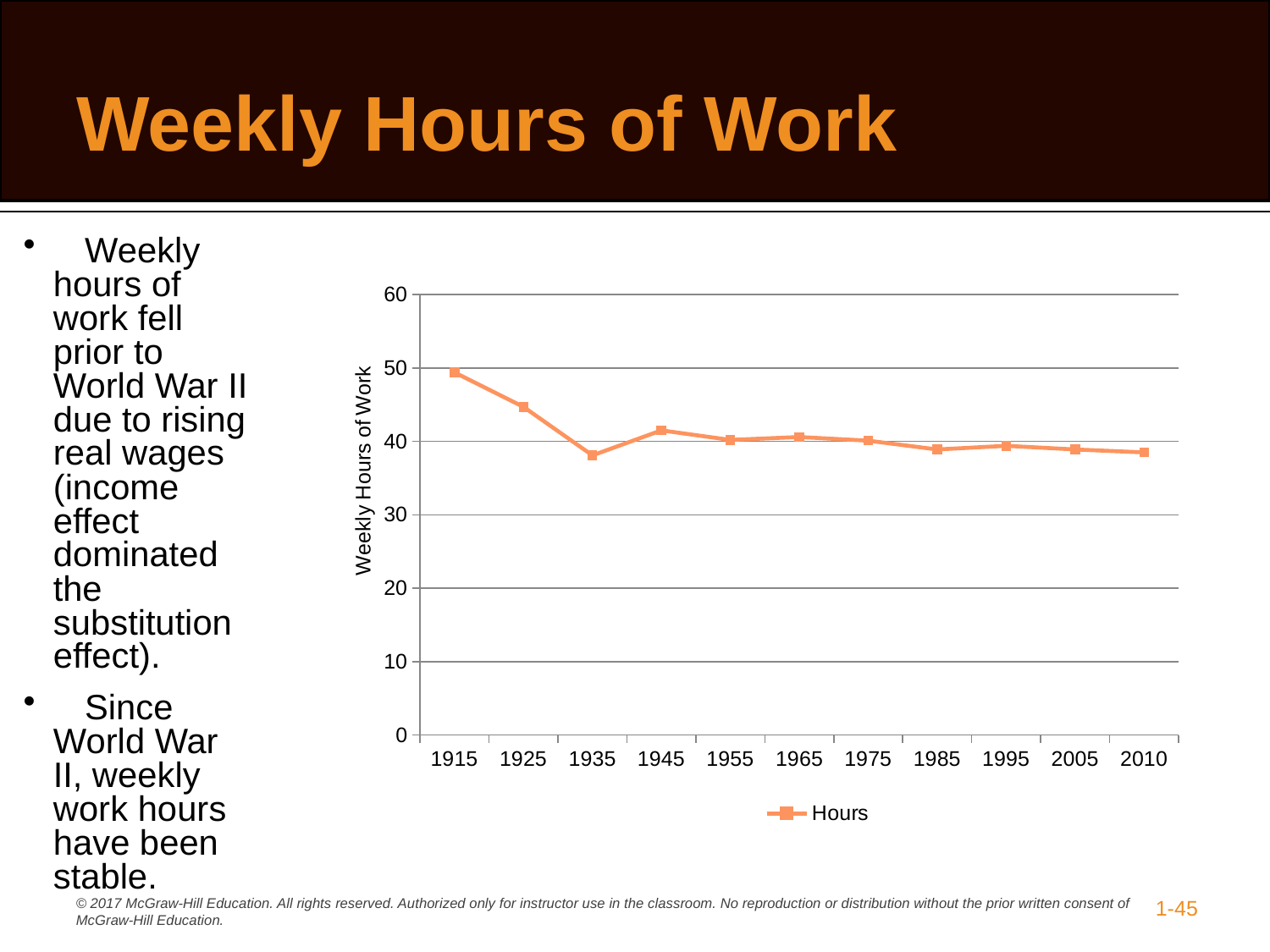

# Weekly Hours of Work
 	Weekly hours of work fell prior to World War II due to rising real wages (income effect dominated the substitution effect).
 	Since World War II, weekly work hours have been stable.

### Chart

| Category | Hours |
|---|---|
| 1915 | 49.4 |
| 1925 | 44.7 |
| 1935 | 38.1 |
| 1945 | 41.5 |
| 1955 | 40.2 |
| 1965 | 40.6 |
| 1975 | 40.1 |
| 1985 | 38.9 |
| 1995 | 39.4 |
| 2005 | 38.9 |
| 2010 | 38.5 |